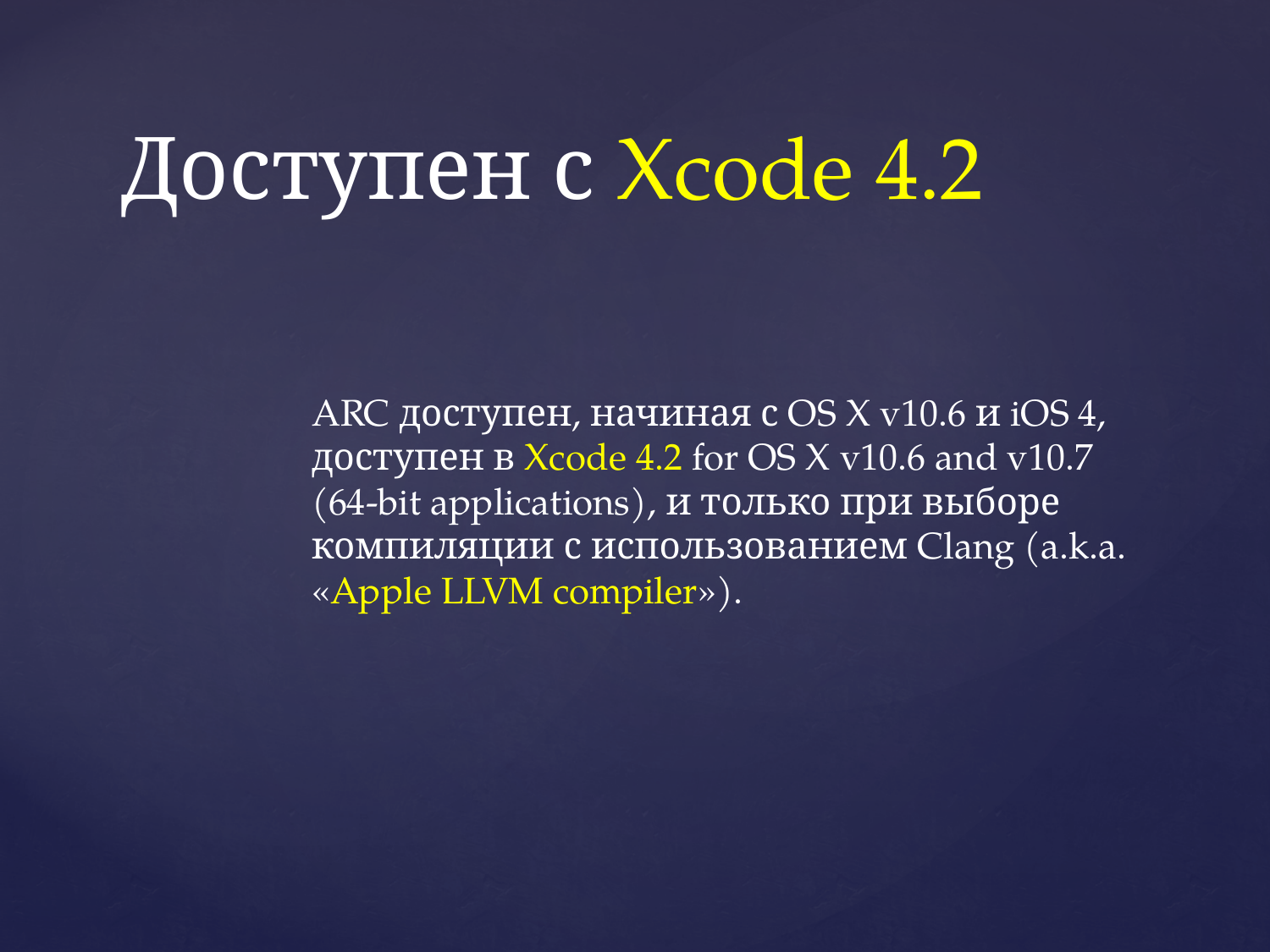

# Доступен с Xcode 4.2
ARC доступен, начиная с OS X v10.6 и iOS 4, доступен в Xcode 4.2 for OS X v10.6 and v10.7 (64-bit applications), и только при выборе компиляции с использованием Clang (a.k.a. «Apple LLVM compiler»).